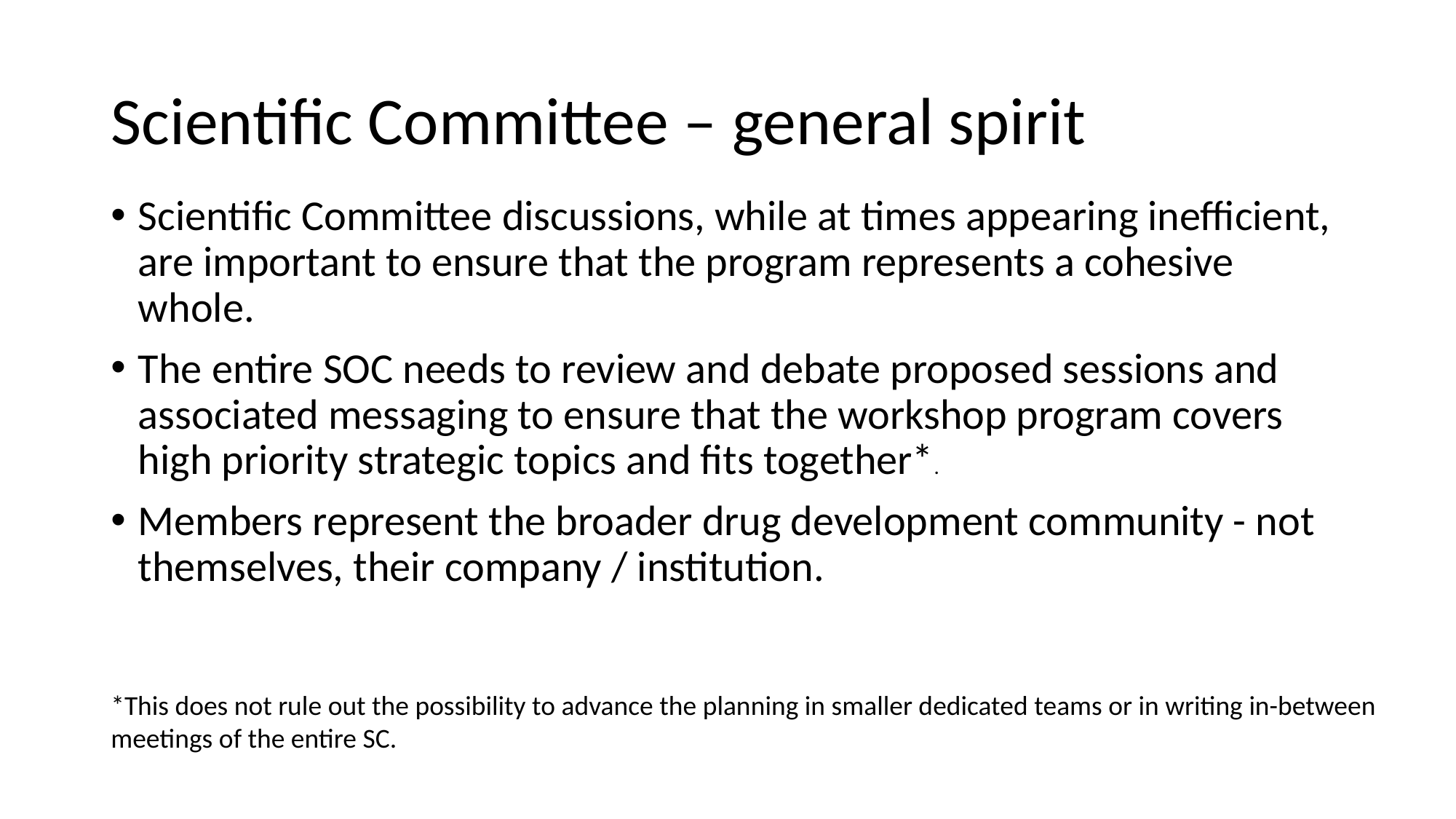

# Scientific Committee – general spirit
Scientific Committee discussions, while at times appearing inefficient, are important to ensure that the program represents a cohesive whole.
The entire SOC needs to review and debate proposed sessions and associated messaging to ensure that the workshop program covers high priority strategic topics and fits together*.
Members represent the broader drug development community - not themselves, their company / institution.
*This does not rule out the possibility to advance the planning in smaller dedicated teams or in writing in-between meetings of the entire SC.